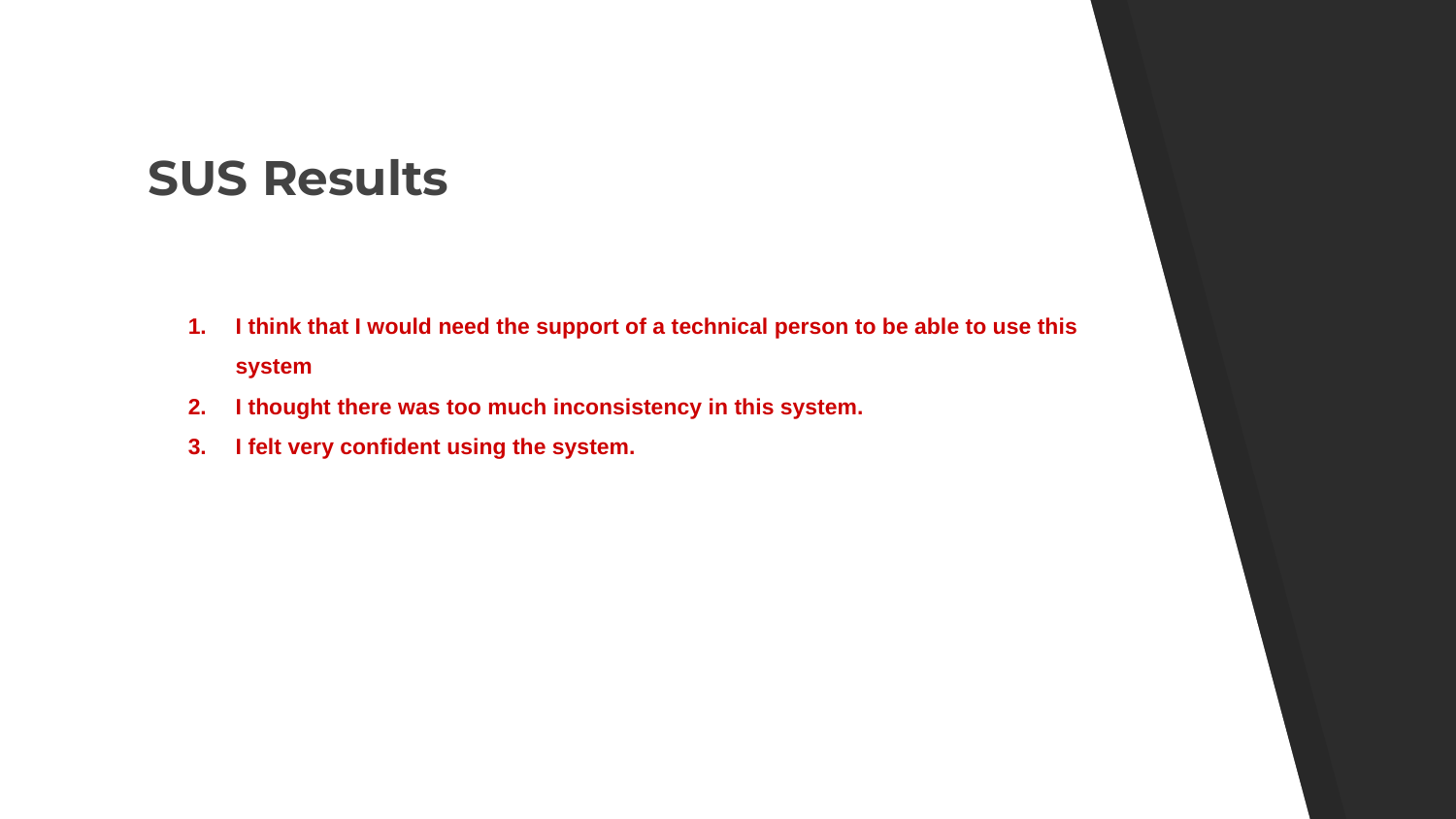

# SUS Results

I think that I would need the support of a technical person to be able to use this system
I thought there was too much inconsistency in this system.
I felt very confident using the system.